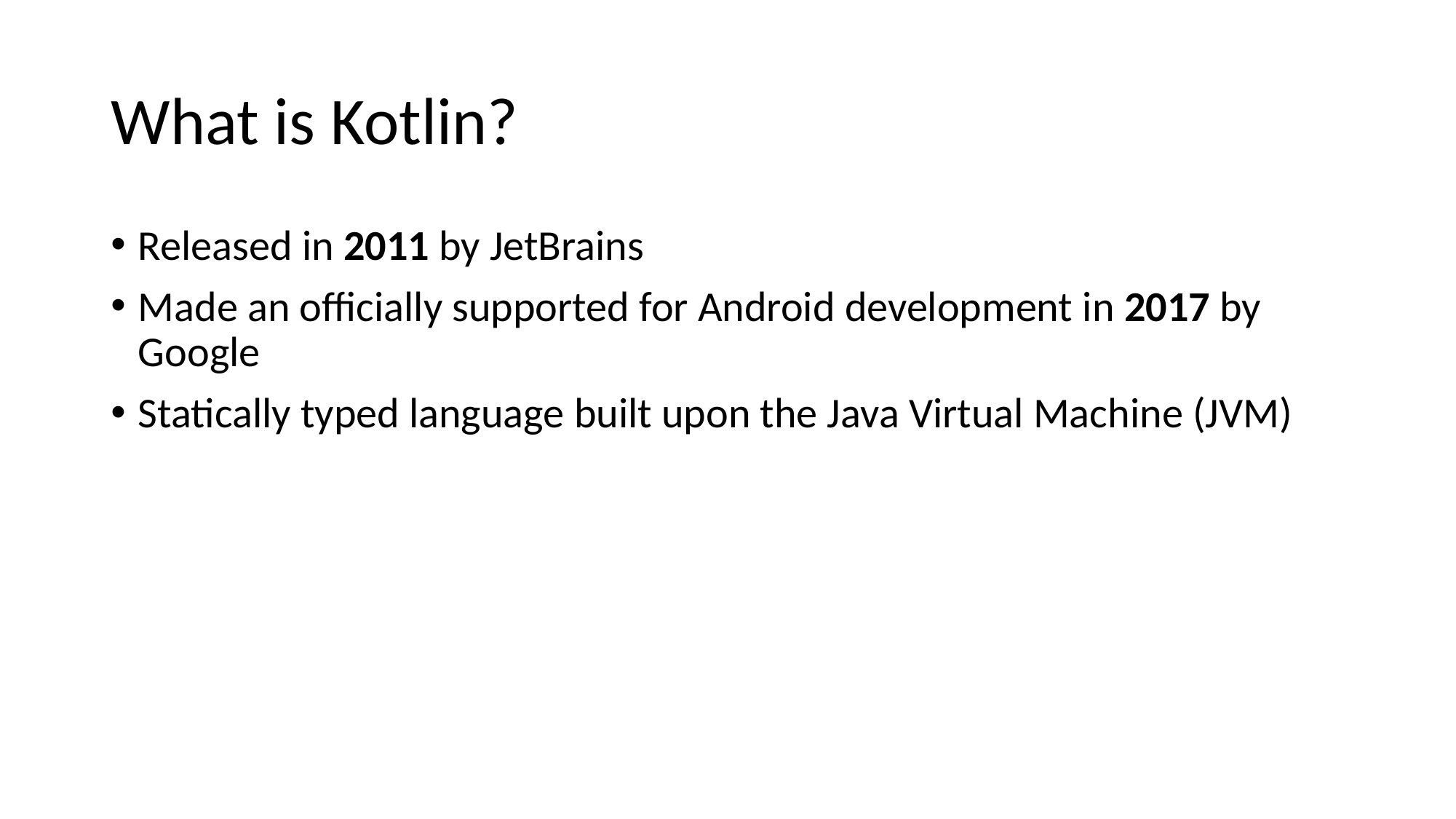

# What is Kotlin?
Released in 2011 by JetBrains
Made an officially supported for Android development in 2017 by Google
Statically typed language built upon the Java Virtual Machine (JVM)